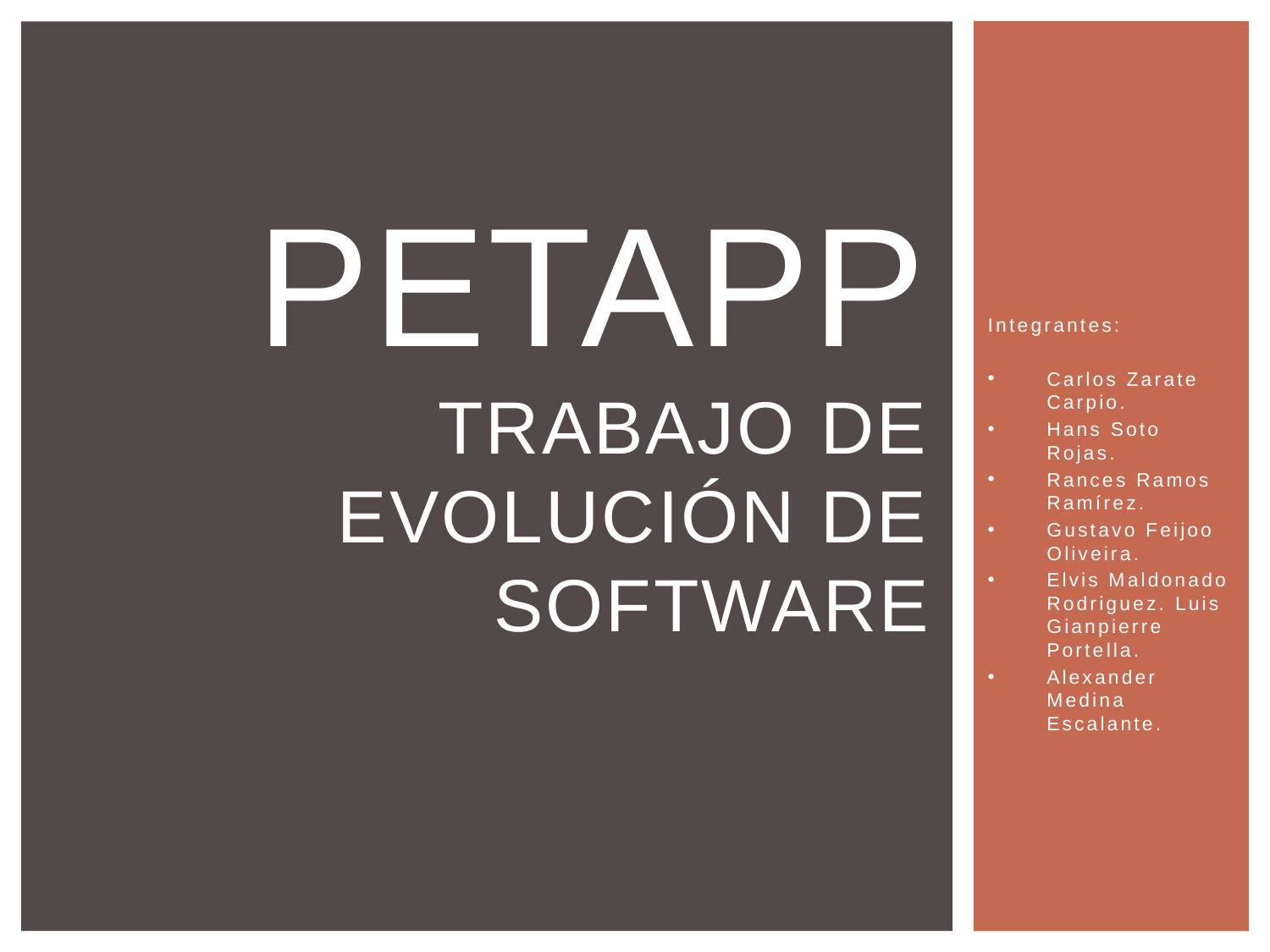

# PETAPP trabajo de evolución de software
Integrantes:

Carlos Zarate Carpio.
Hans Soto Rojas.
Rances Ramos Ramírez.
Gustavo Feijoo Oliveira.
Elvis Maldonado Rodriguez. Luis Gianpierre Portella.
Alexander Medina Escalante.